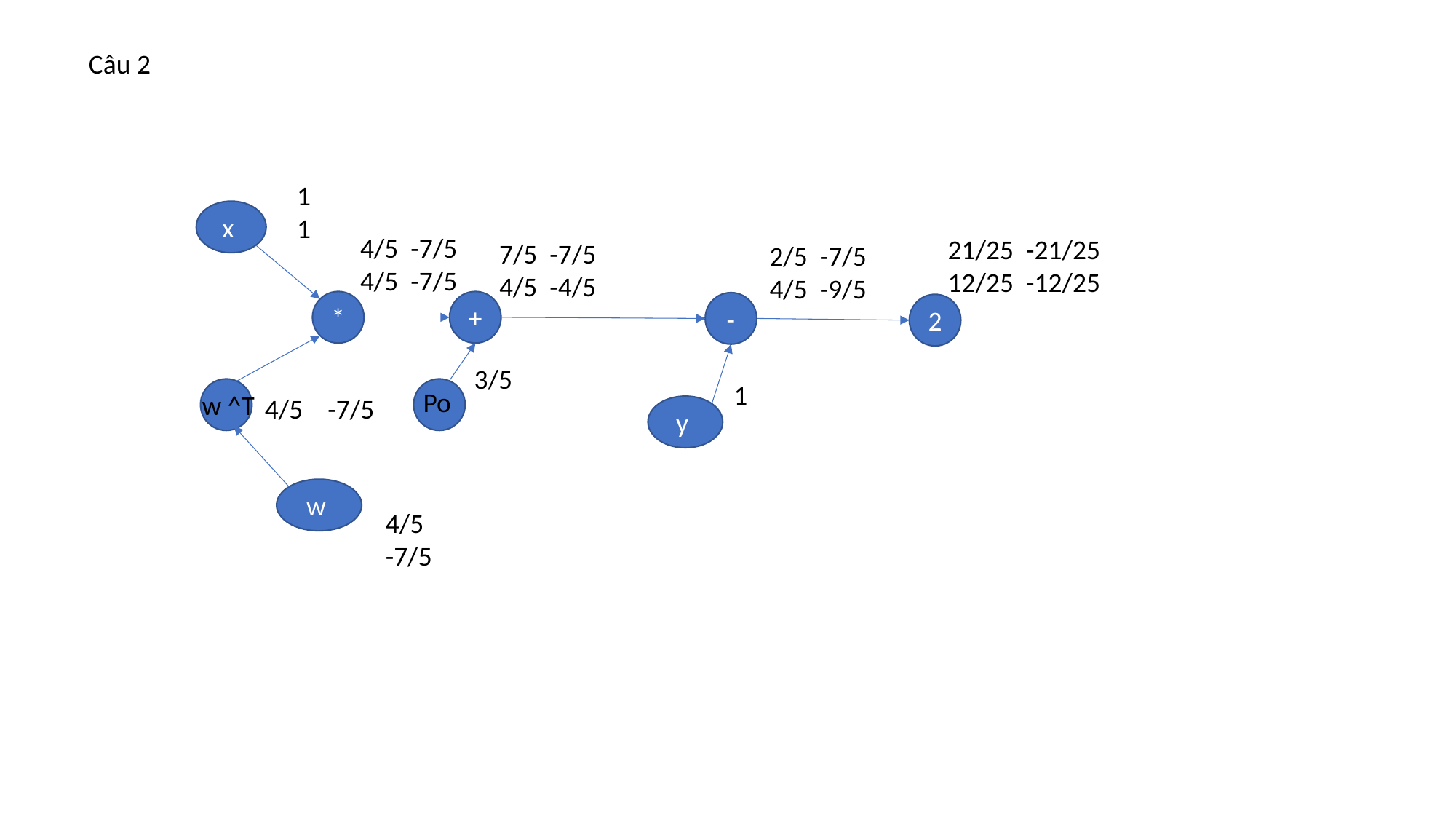

Câu 2
1
1
x
4/5  -7/5
4/5  -7/5
21/25  -21/25
12/25  -12/25
7/5  -7/5
4/5  -4/5
2/5  -7/5
4/5  -9/5
*
+
-
2
3/5
1

Po
w ^T
4/5    -7/5

y
w
4/5
-7/5